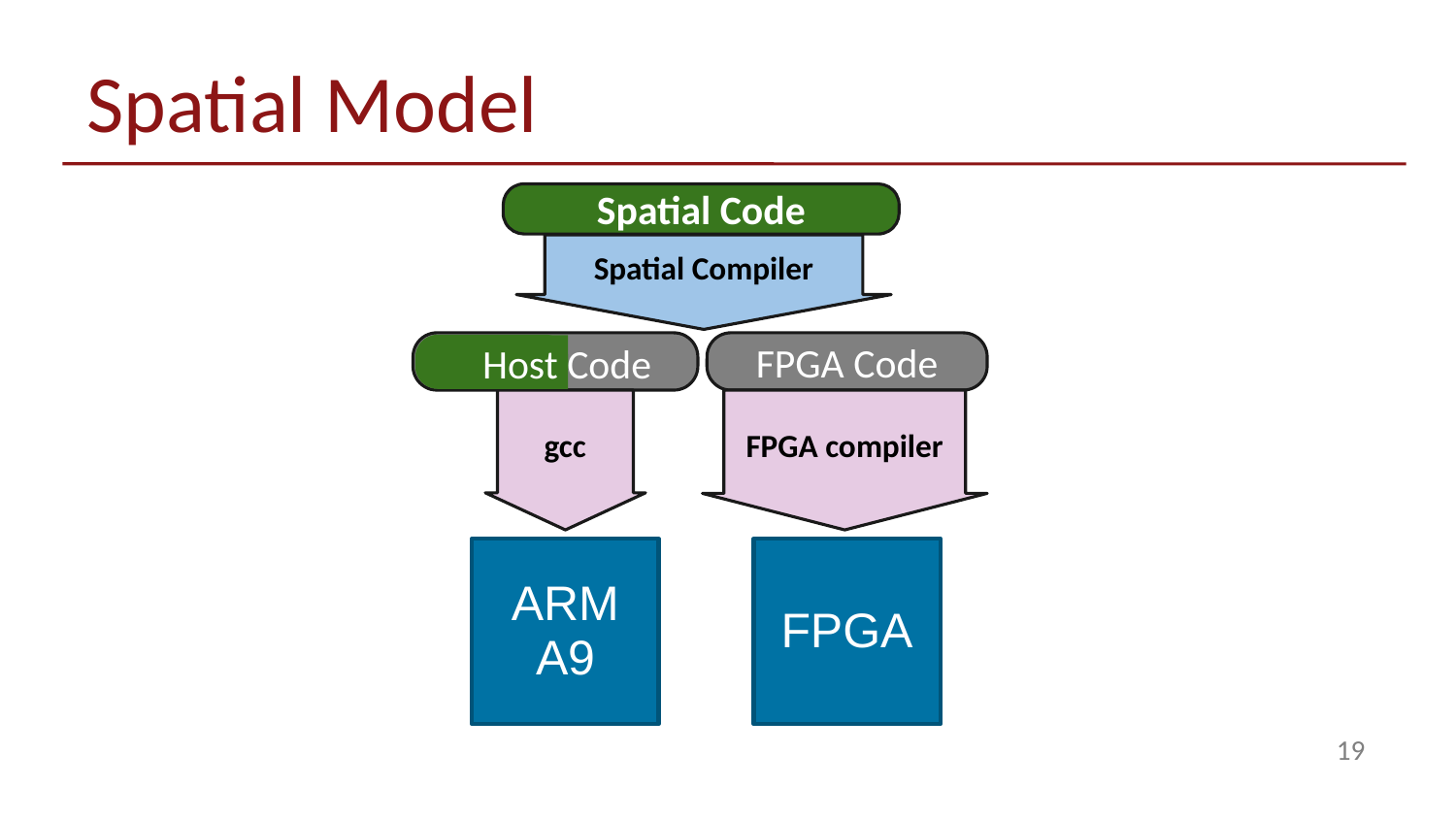

# Spatial Model
Spatial Code
Spatial Compiler
Host Code

FPGA Code

gcc
FPGA compiler
ARM A9
FPGA
19